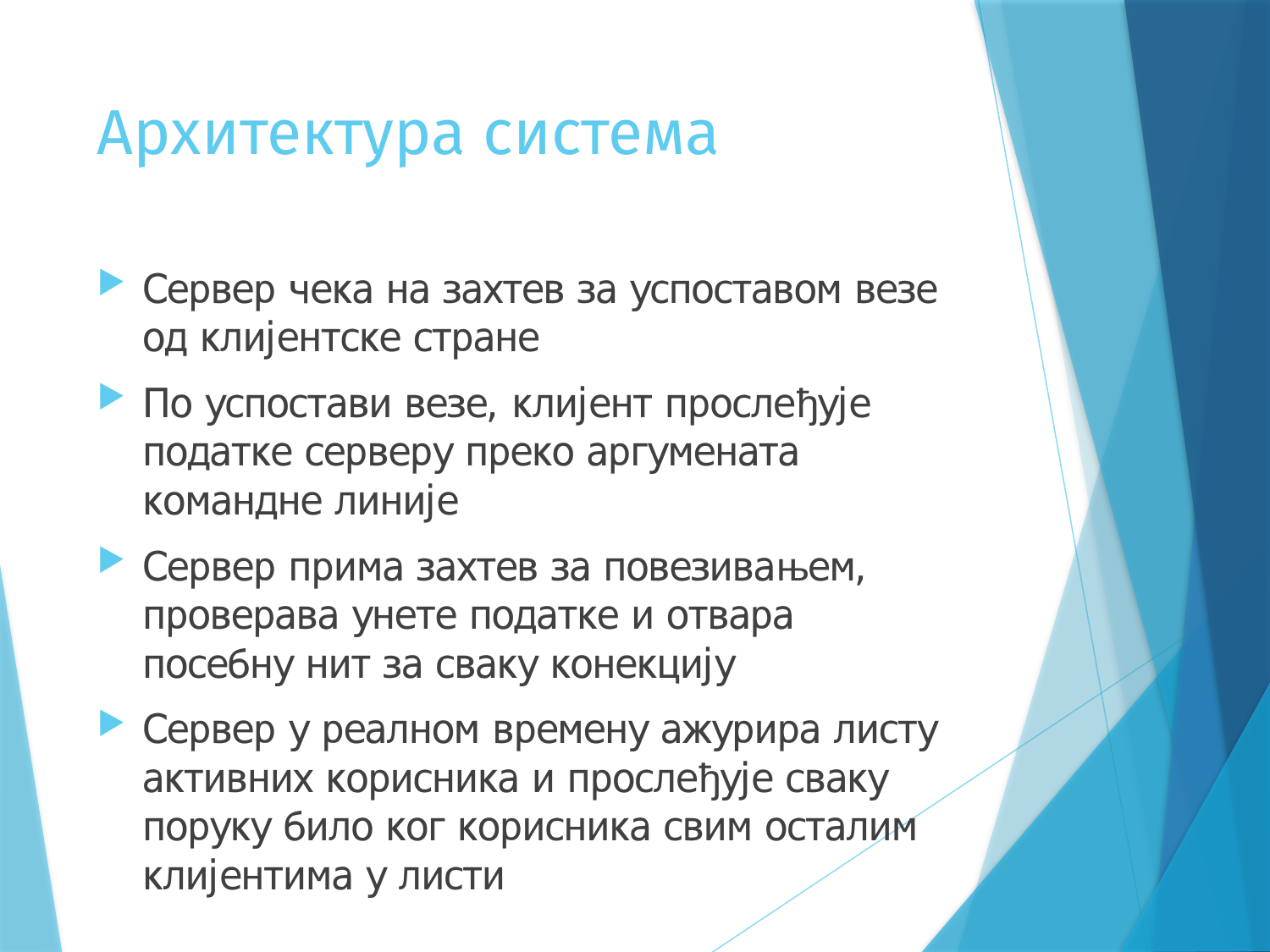

# Архитектура система
Сервер чека на захтев за успоставом везе од клијентске стране
По успостави везе, клијент прослеђује податке серверу преко аргумената командне линије
Сервер прима захтев за повезивањем, проверава унете податке и отвара посебну нит за сваку конекцију
Сервер у реалном времену ажурира листу активних корисника и прослеђује сваку поруку било ког корисника свим осталим клијентима у листи